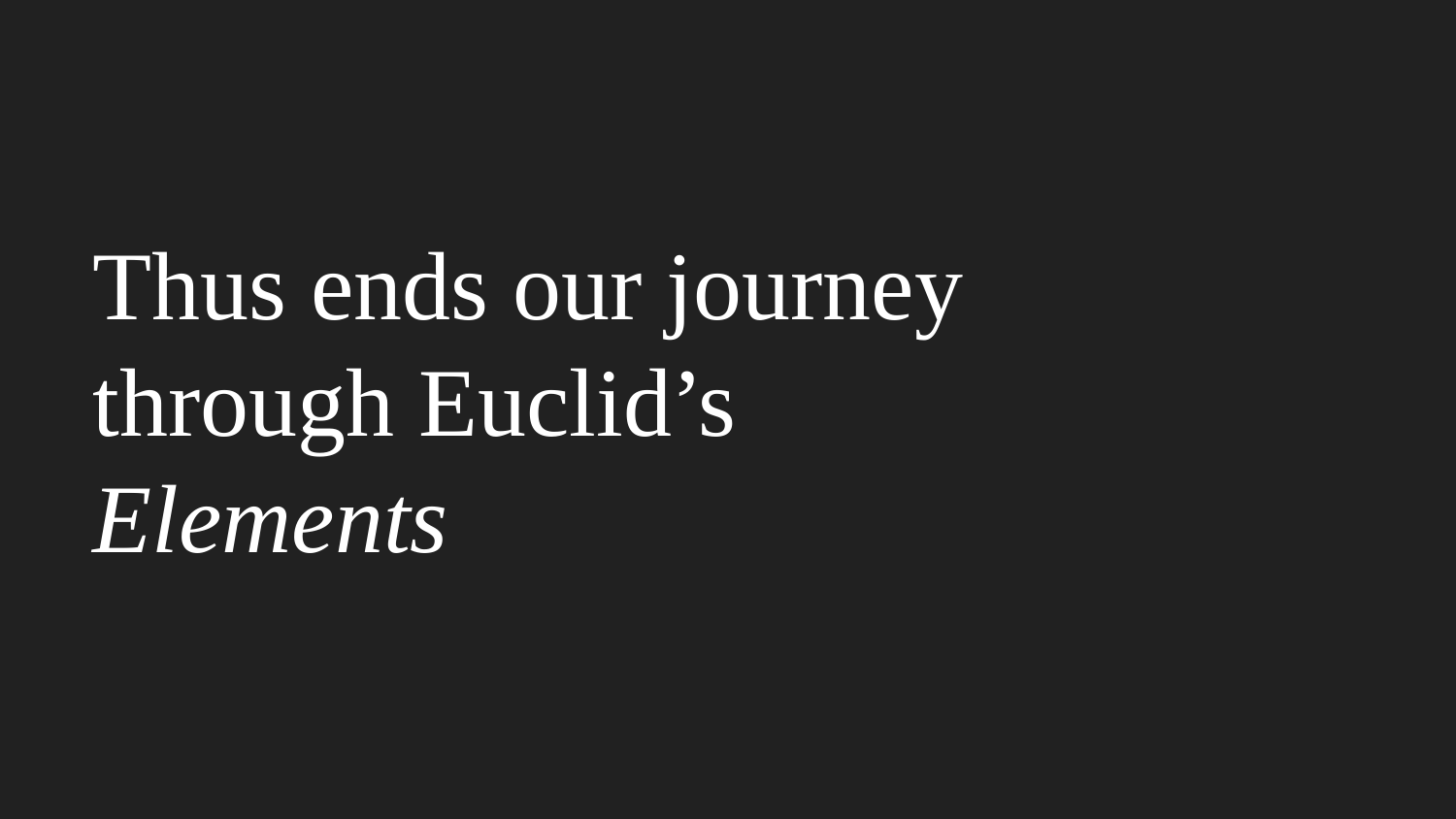

# Thus ends our journey through Euclid’s Elements